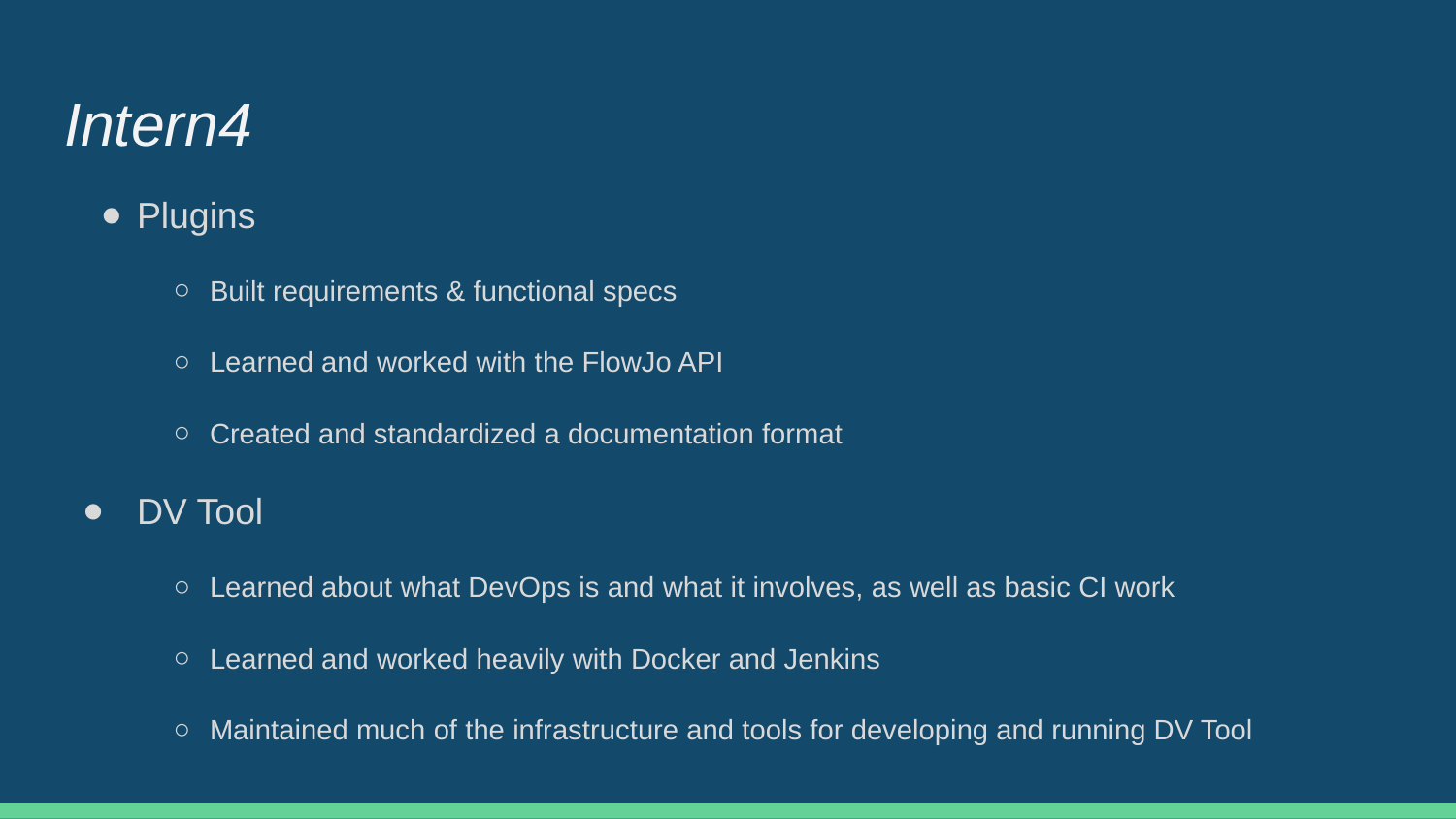

# Intern4
Plugins
Built requirements & functional specs
Learned and worked with the FlowJo API
Created and standardized a documentation format
DV Tool
Learned about what DevOps is and what it involves, as well as basic CI work
Learned and worked heavily with Docker and Jenkins
Maintained much of the infrastructure and tools for developing and running DV Tool